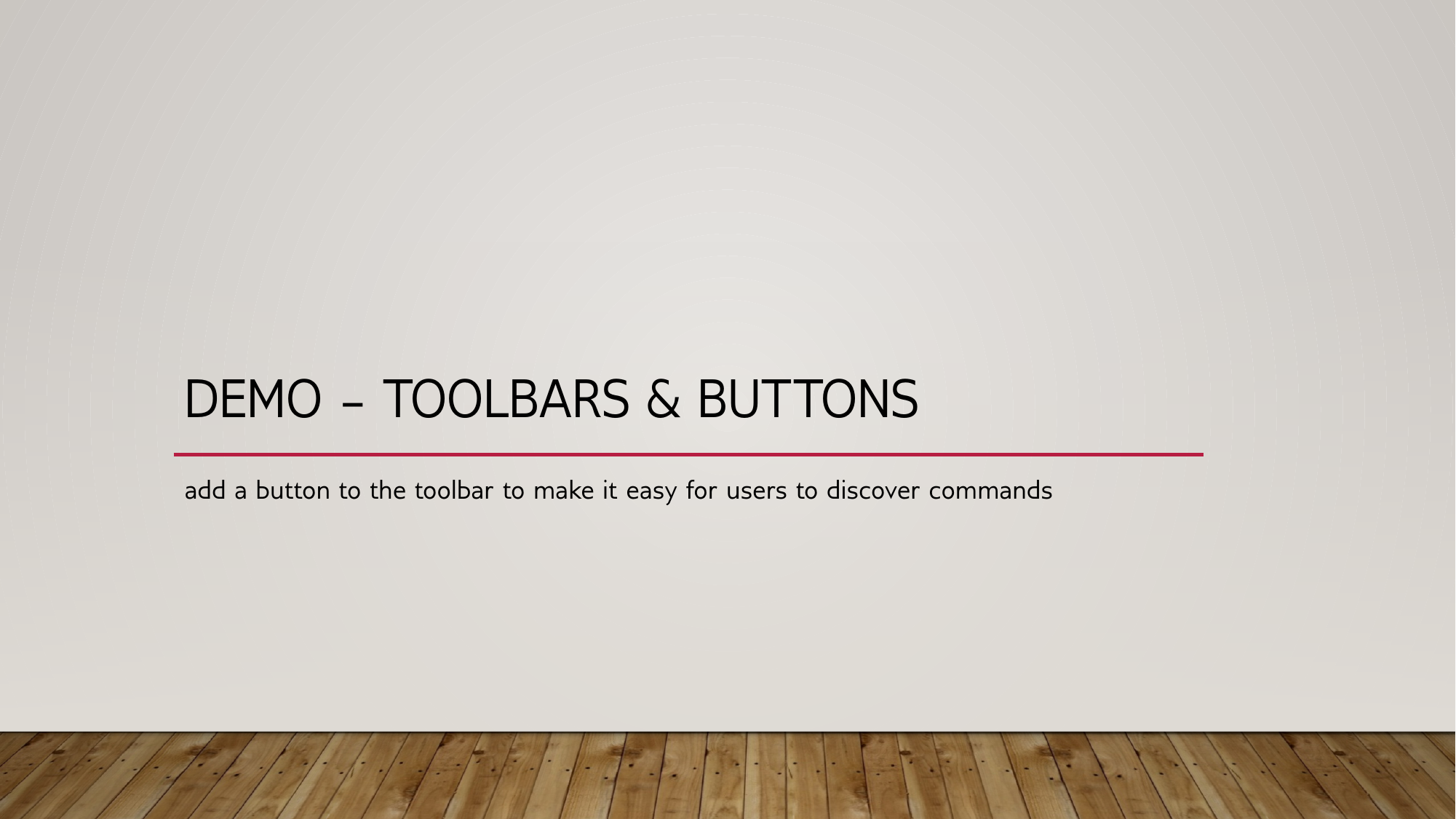

# demo – toolbars & buttons
add a button to the toolbar to make it easy for users to discover commands